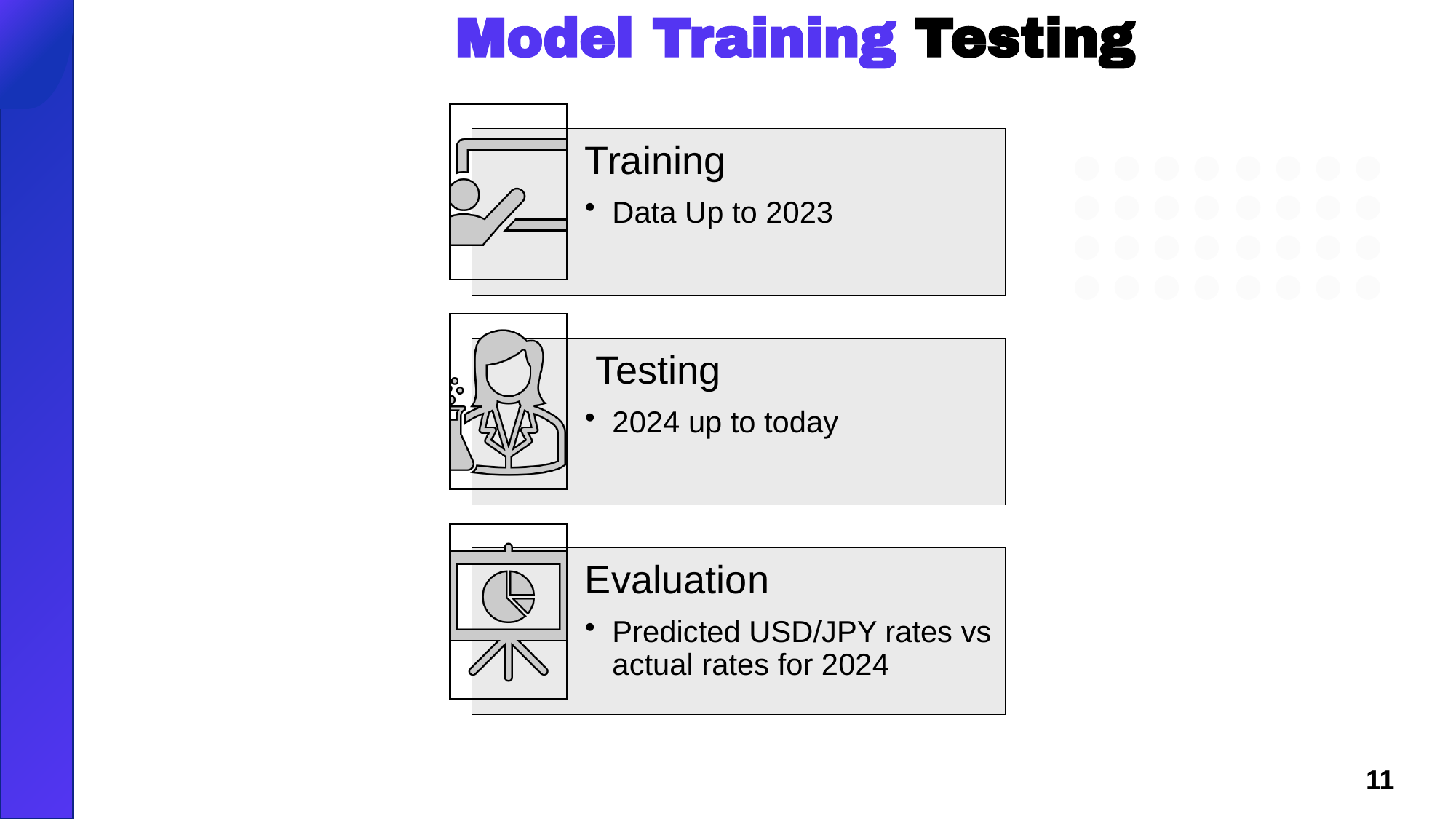

# Model Training Testing
Training
Data Up to 2023
 Testing
2024 up to today
Evaluation
Predicted USD/JPY rates vs actual rates for 2024